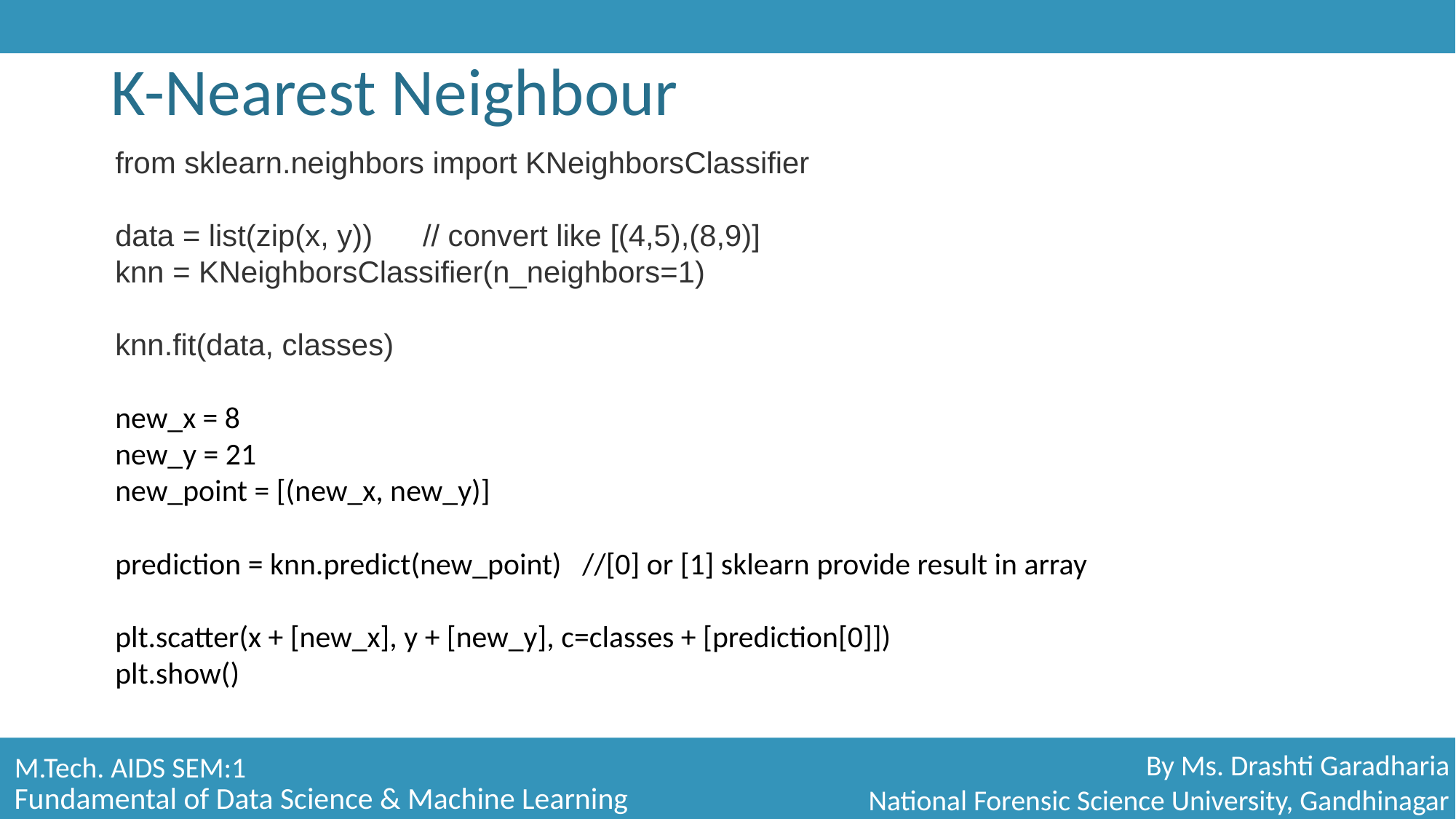

# K-Nearest Neighbour
from sklearn.neighbors import KNeighborsClassifier

data = list(zip(x, y))      // convert like [(4,5),(8,9)]
knn = KNeighborsClassifier(n_neighbors=1)

knn.fit(data, classes)

new_x = 8
new_y = 21
new_point = [(new_x, new_y)]

prediction = knn.predict(new_point)   //[0] or [1] sklearn provide result in array

plt.scatter(x + [new_x], y + [new_y], c=classes + [prediction[0]])
plt.show()